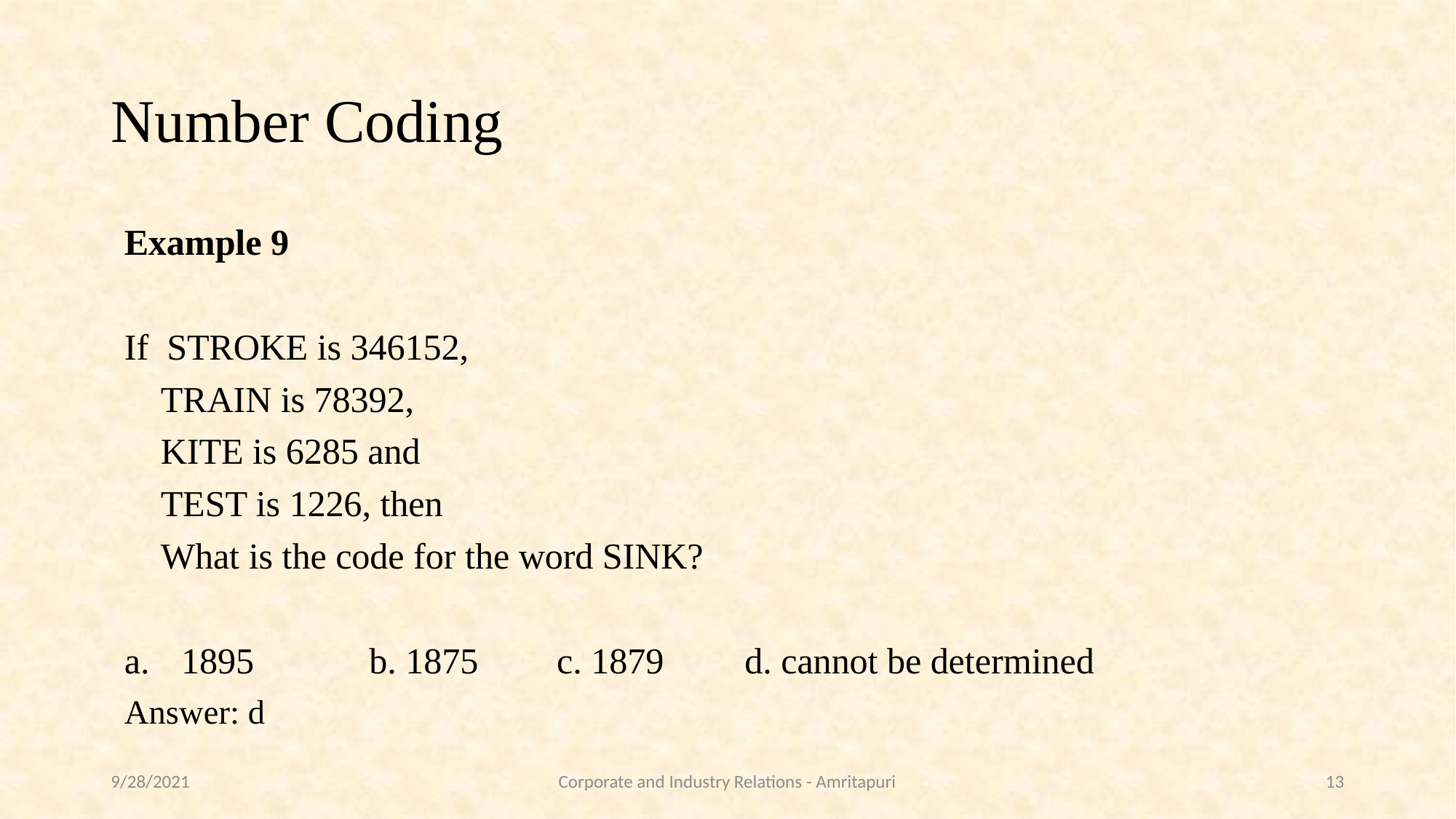

# Number Coding

Example 9

If  STROKE is 346152,
    TRAIN is 78392,
    KITE is 6285 and
    TEST is 1226, then
    What is the code for the word SINK?

1895      		b. 1875       	c. 1879       	d. cannot be determined
Answer: d
9/28/2021
Corporate and Industry Relations - Amritapuri
13